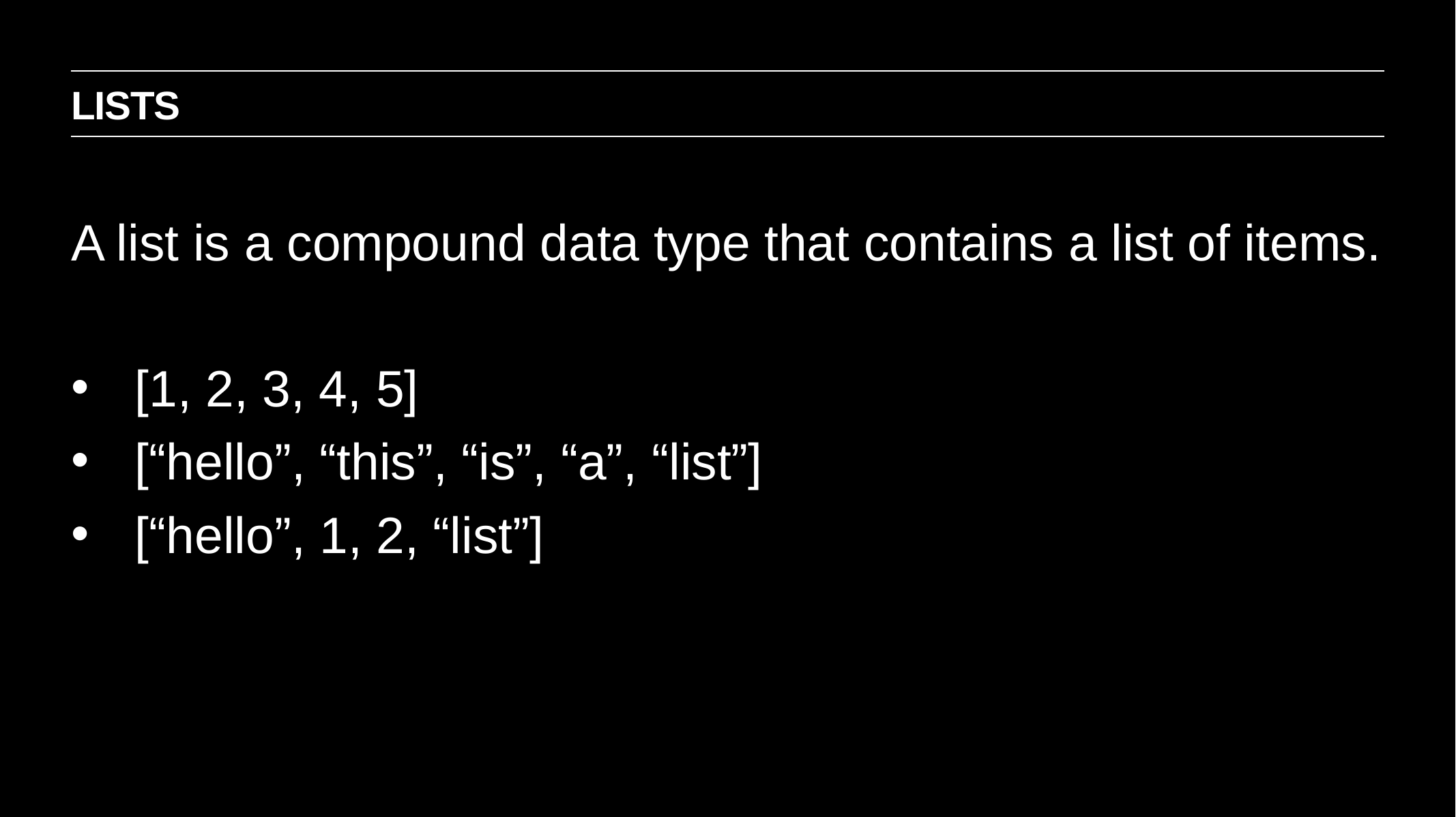

Lists

A list is a compound data type that contains a list of items.

[1, 2, 3, 4, 5]
[“hello”, “this”, “is”, “a”, “list”]
[“hello”, 1, 2, “list”]